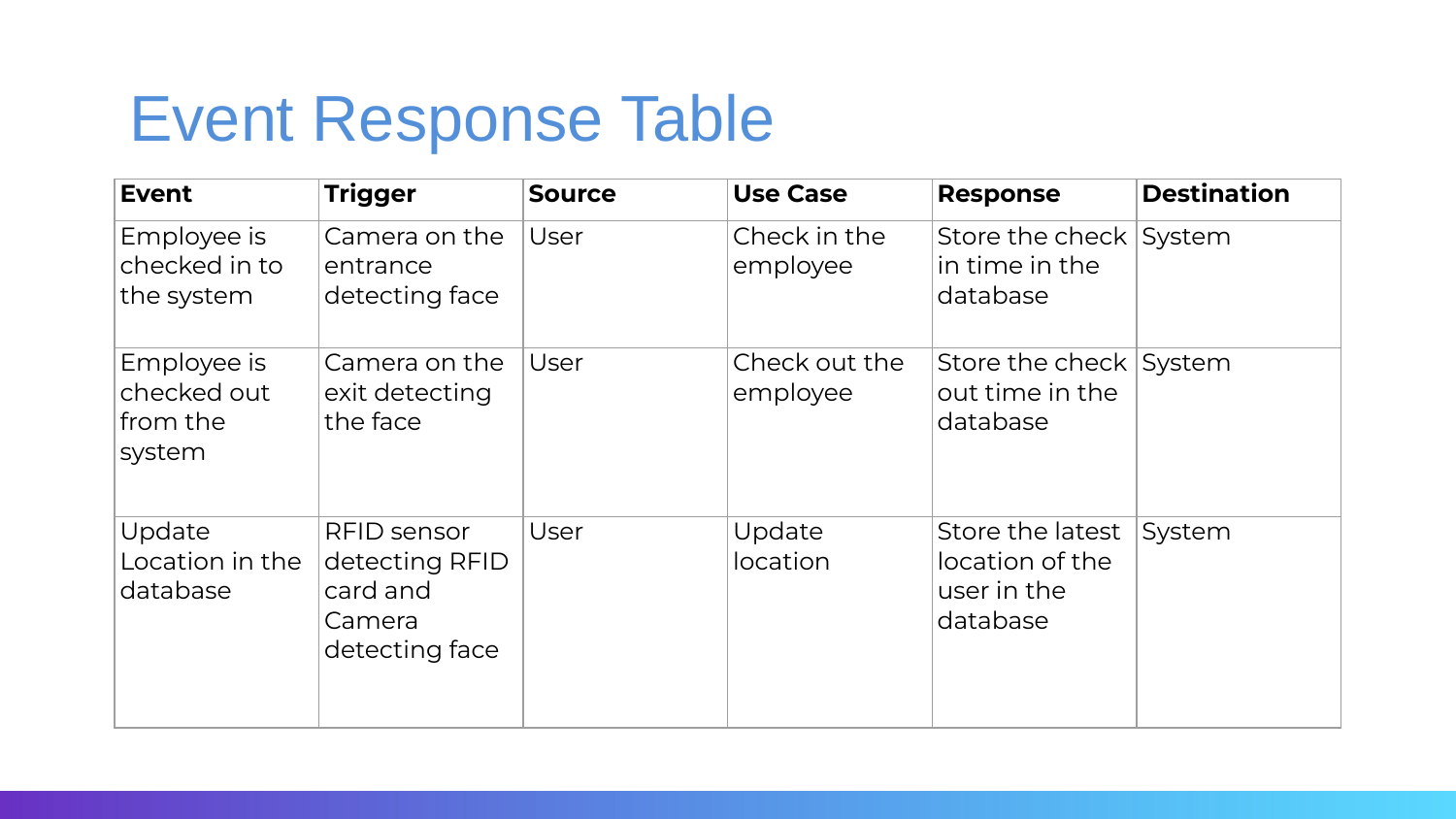

# Event Response Table
| Event | Trigger | Source | Use Case | Response | Destination |
| --- | --- | --- | --- | --- | --- |
| Employee is checked in to the system | Camera on the entrance detecting face | User | Check in the employee | Store the check in time in the database | System |
| Employee is checked out from the system | Camera on the exit detecting the face | User | Check out the employee | Store the check out time in the database | System |
| Update Location in the database | RFID sensor detecting RFID card and Camera detecting face | User | Update location | Store the latest location of the user in the database | System |